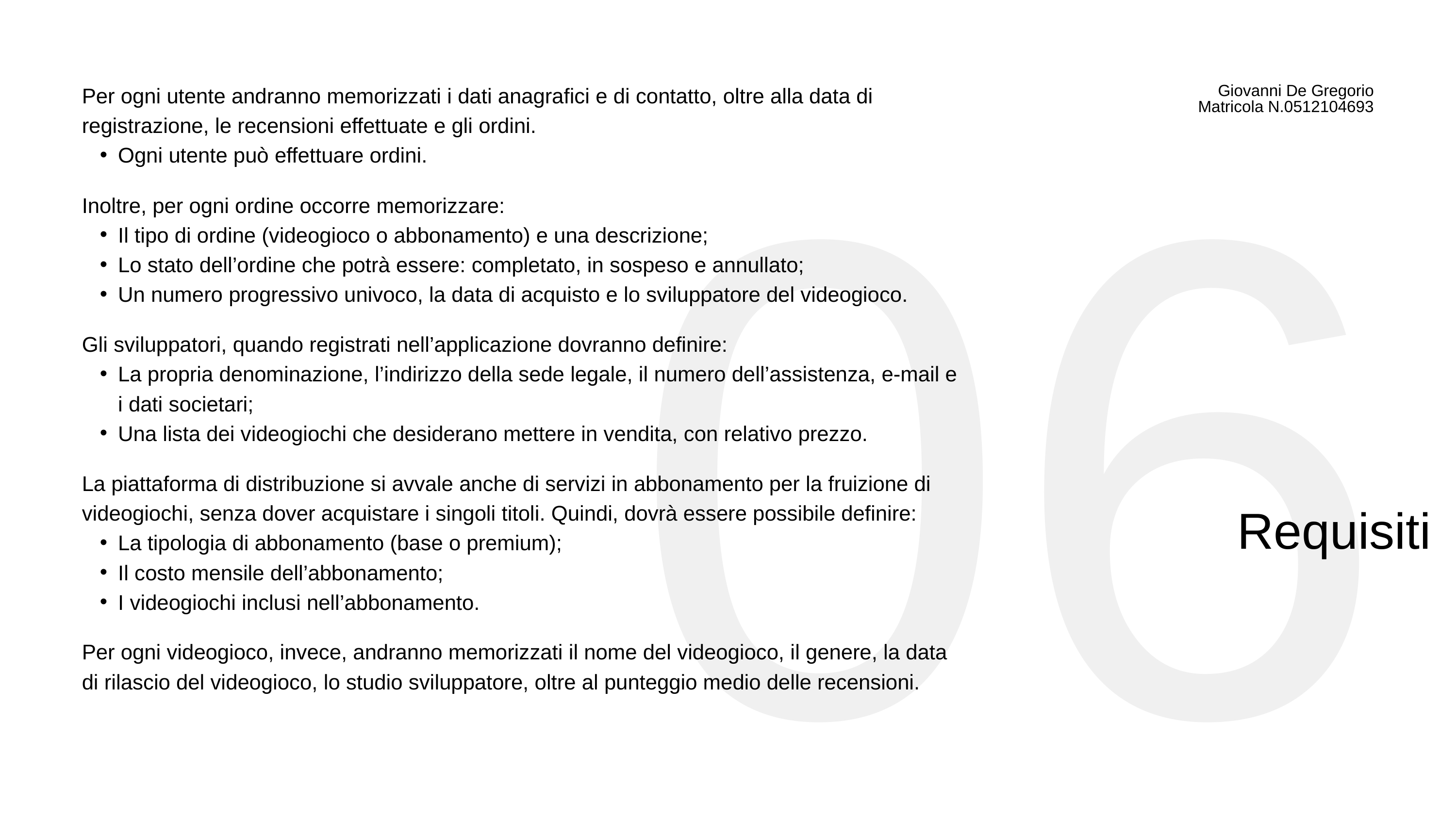

06
Per ogni utente andranno memorizzati i dati anagrafici e di contatto, oltre alla data di registrazione, le recensioni effettuate e gli ordini.
Ogni utente può effettuare ordini.
Giovanni De Gregorio
Matricola N.0512104693
Inoltre, per ogni ordine occorre memorizzare:
Il tipo di ordine (videogioco o abbonamento) e una descrizione;
Lo stato dell’ordine che potrà essere: completato, in sospeso e annullato;
Un numero progressivo univoco, la data di acquisto e lo sviluppatore del videogioco.
Gli sviluppatori, quando registrati nell’applicazione dovranno definire:
La propria denominazione, l’indirizzo della sede legale, il numero dell’assistenza, e-mail e i dati societari;
Una lista dei videogiochi che desiderano mettere in vendita, con relativo prezzo.
La piattaforma di distribuzione si avvale anche di servizi in abbonamento per la fruizione di videogiochi, senza dover acquistare i singoli titoli. Quindi, dovrà essere possibile definire:
La tipologia di abbonamento (base o premium);
Il costo mensile dell’abbonamento;
I videogiochi inclusi nell’abbonamento.
Requisiti
Per ogni videogioco, invece, andranno memorizzati il nome del videogioco, il genere, la data di rilascio del videogioco, lo studio sviluppatore, oltre al punteggio medio delle recensioni.